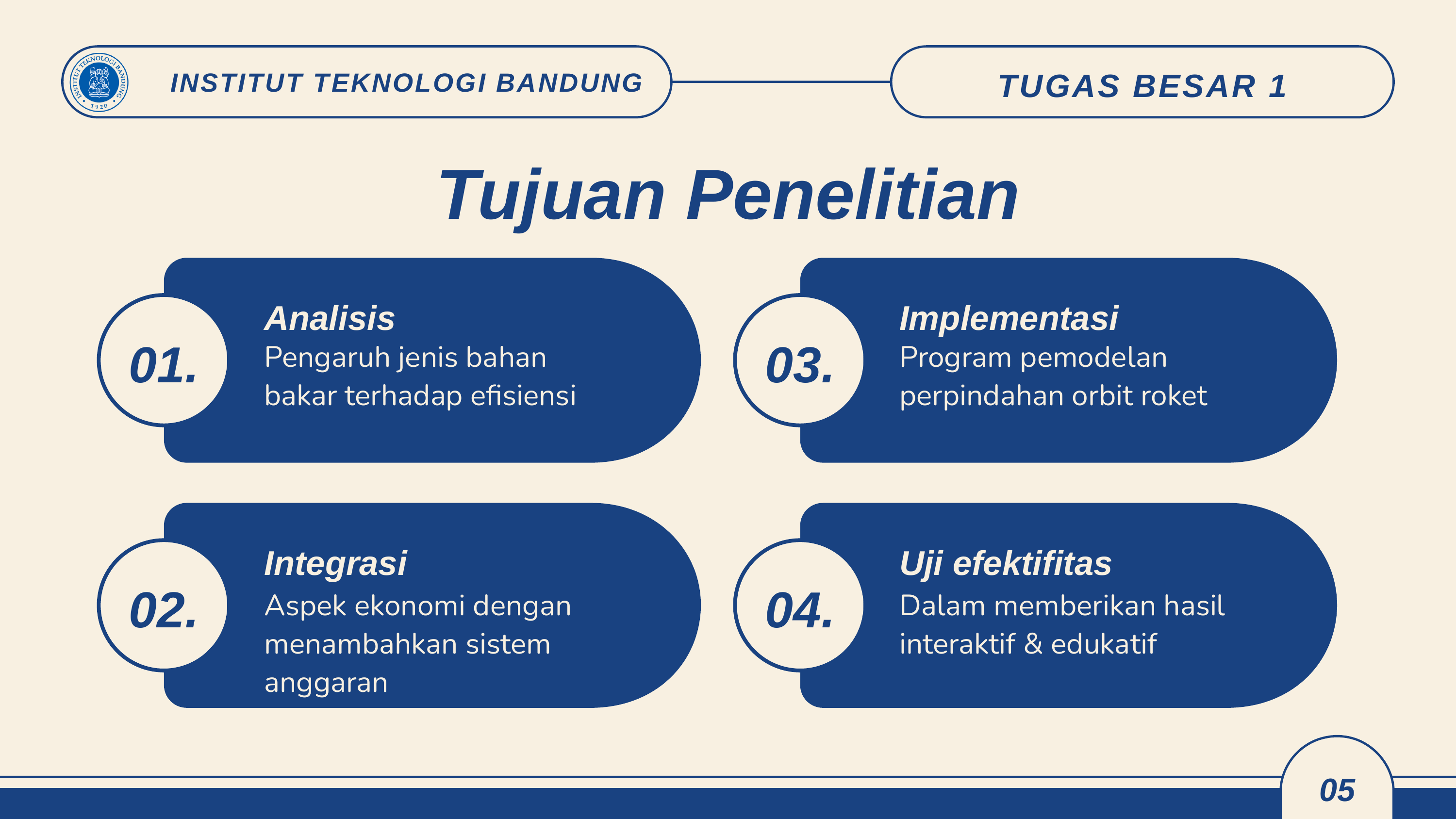

TUGAS BESAR 1
INSTITUT TEKNOLOGI BANDUNG

Tujuan Penelitian
Analisis
Implementasi

03.
01.
Pengaruh jenis bahan bakar terhadap efisiensi
Program pemodelan perpindahan orbit roket

Integrasi
Uji efektifitas

02.
04.
Aspek ekonomi dengan menambahkan sistem anggaran
Dalam memberikan hasil interaktif & edukatif

05